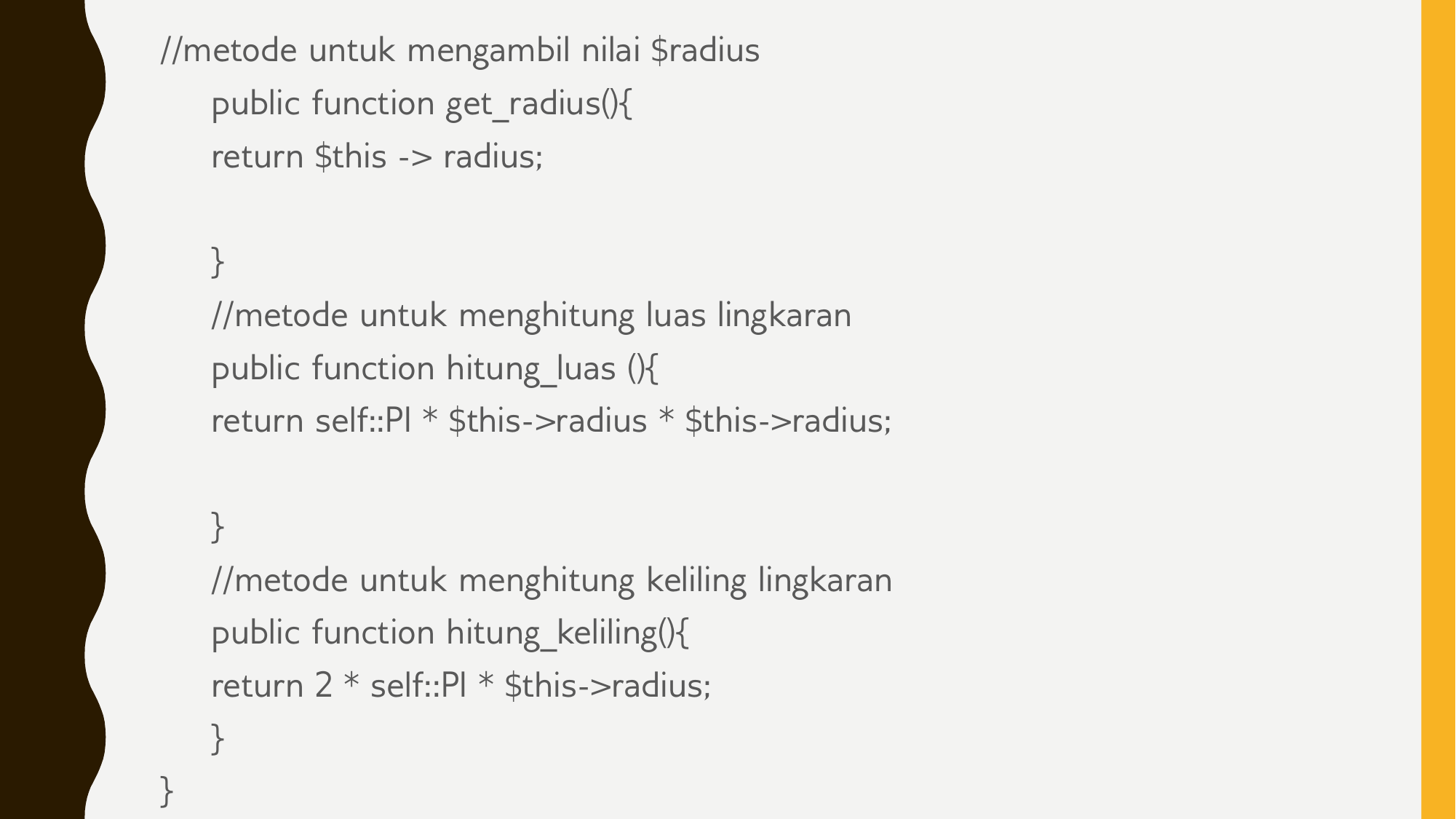

//metode untuk mengambil nilai $radius
	public function get_radius(){
		return $this -> radius;

	}
	//metode untuk menghitung luas lingkaran
	public function hitung_luas (){
		return self::PI * $this->radius * $this->radius;

	}
	//metode untuk menghitung keliling lingkaran
	public function hitung_keliling(){
		return 2 * self::PI * $this->radius;
	}
}

#